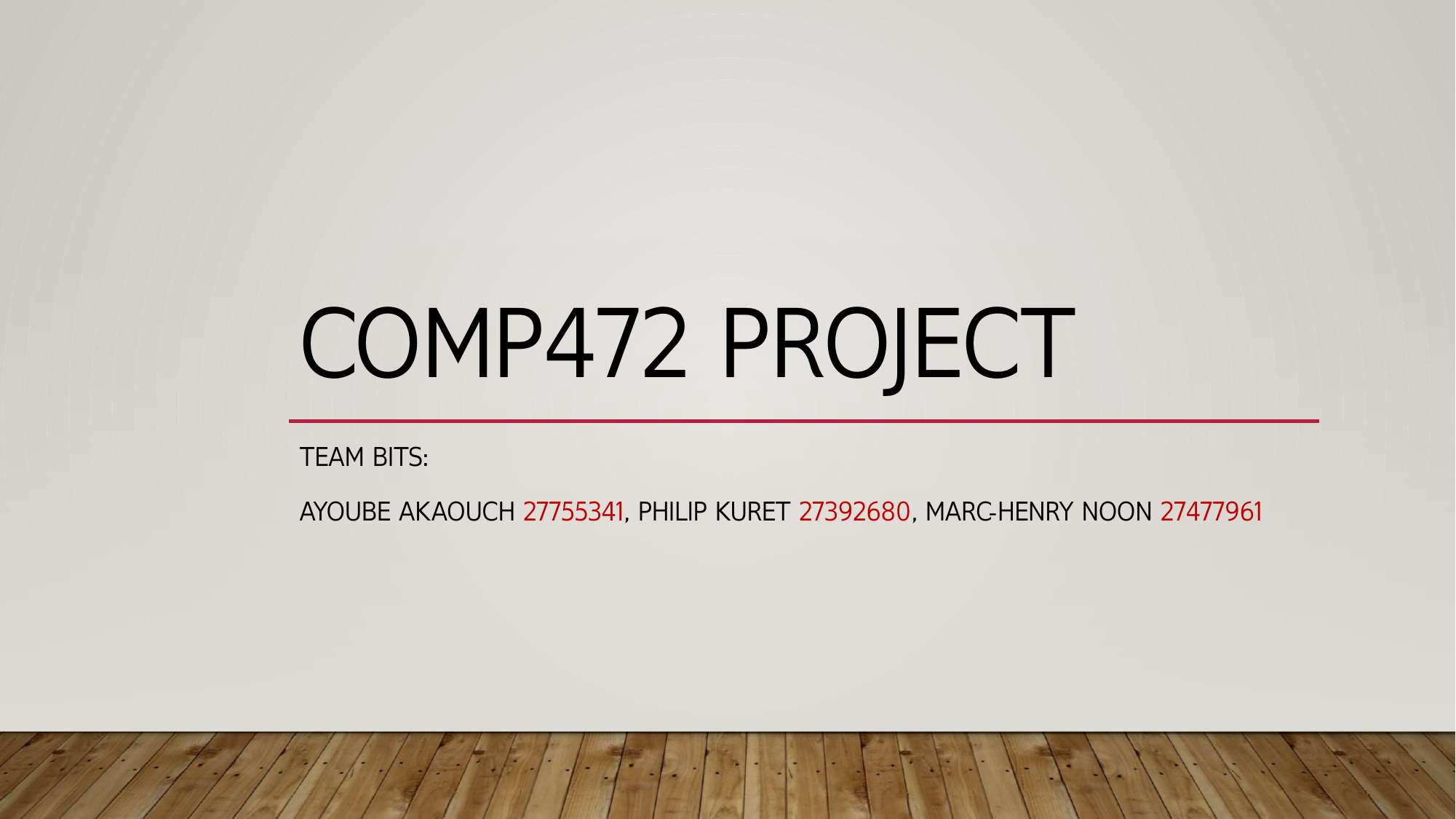

# COMP472 PROJECT
TEAM BITS:
AYOUBE AKAOUCH 27755341, PHILIP KURET 27392680, MARC-HENRY NOON 27477961